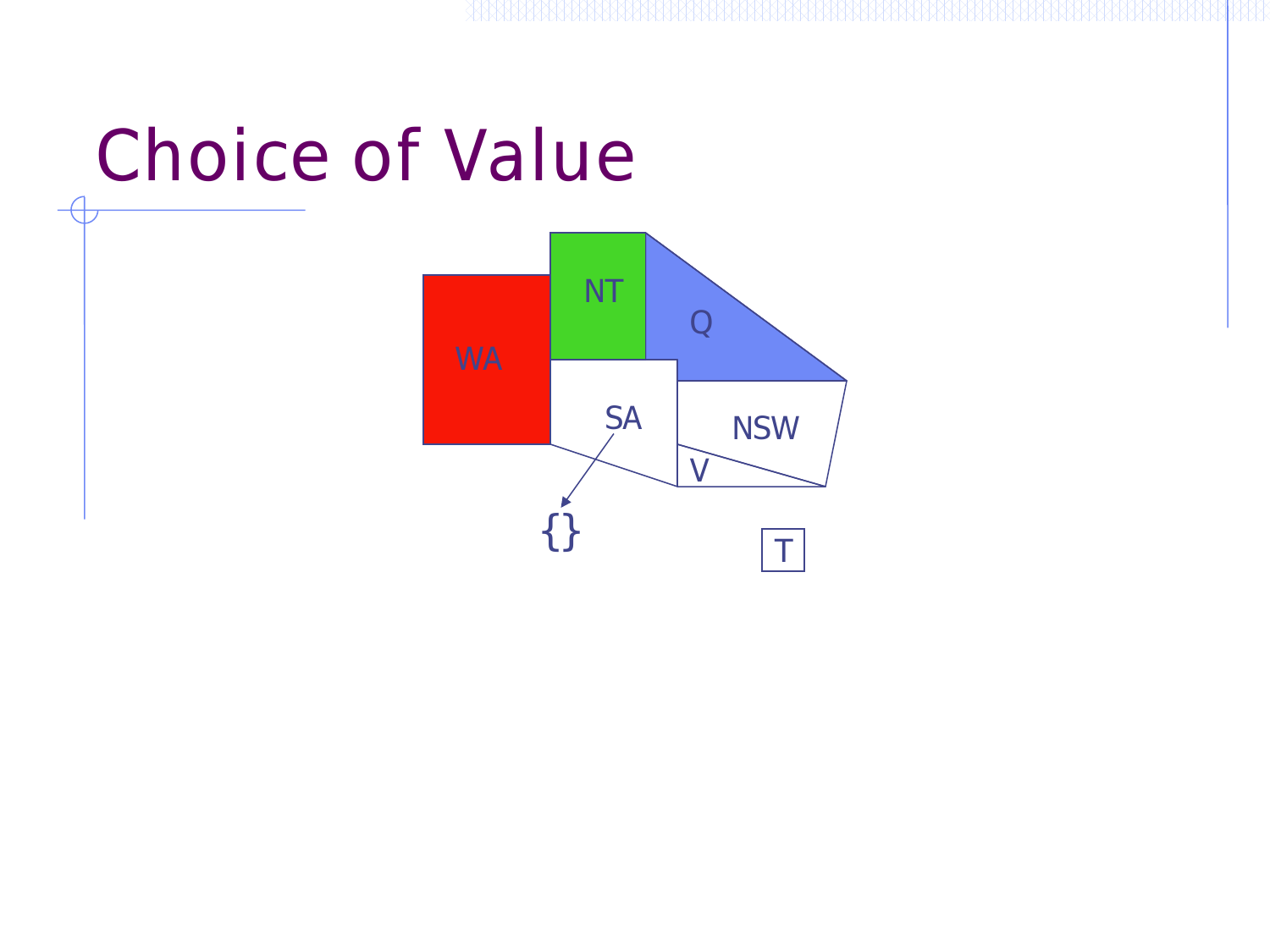

# Choice of Value

NT
Q
WA
SA
NSW
V
T

NT

WA

{}